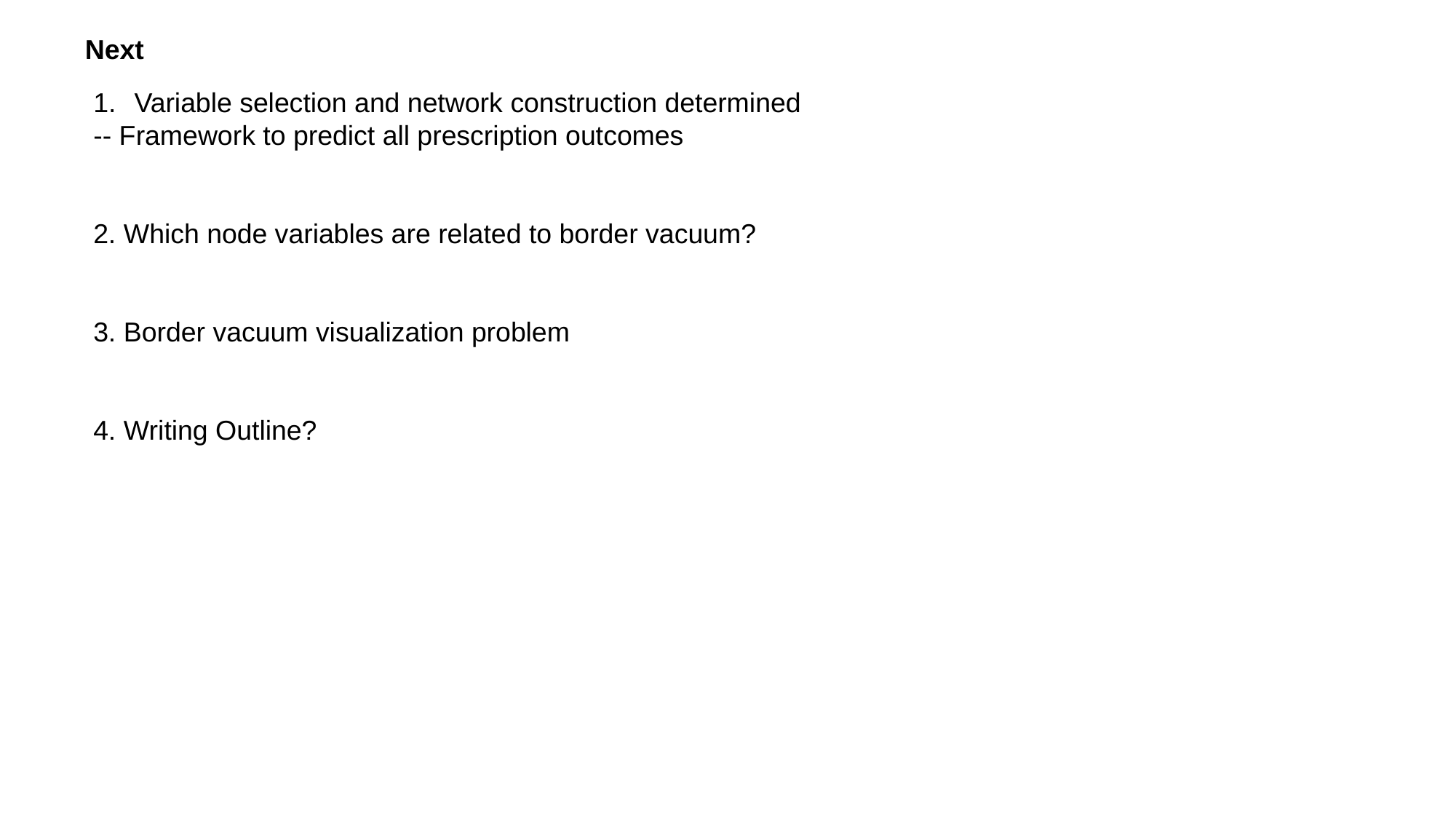

Next
Variable selection and network construction determined
-- Framework to predict all prescription outcomes

2. Which node variables are related to border vacuum?

3. Border vacuum visualization problem

4. Writing Outline?